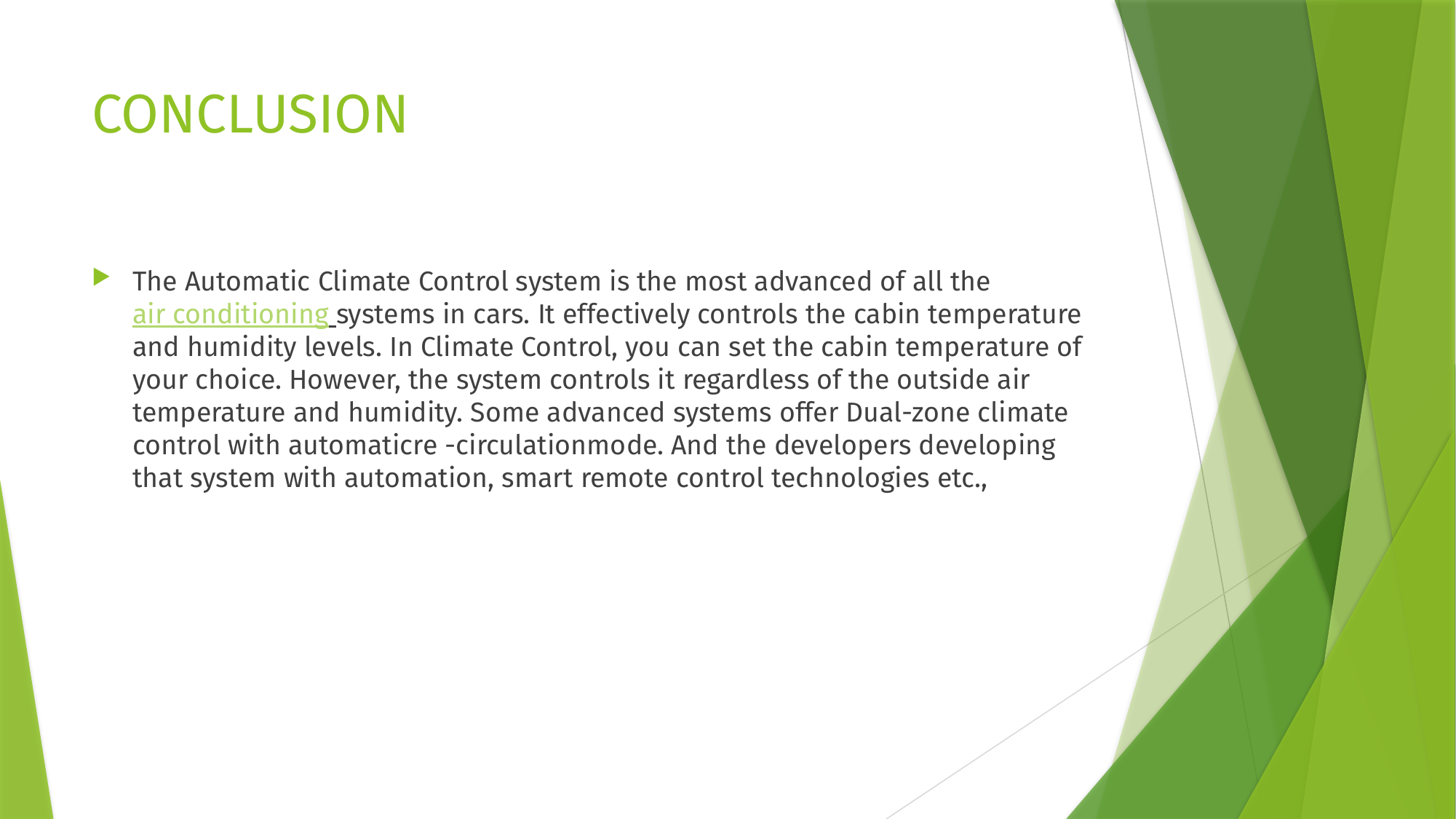

# CONCLUSION
The Automatic Climate Control system is the most advanced of all the air conditioning systems in cars. It effectively controls the cabin temperature and humidity levels. In Climate Control, you can set the cabin temperature of your choice. However, the system controls it regardless of the outside air temperature and humidity. Some advanced systems offer Dual-zone climate control with automaticre -circulationmode. And the developers developing that system with automation, smart remote control technologies etc.,